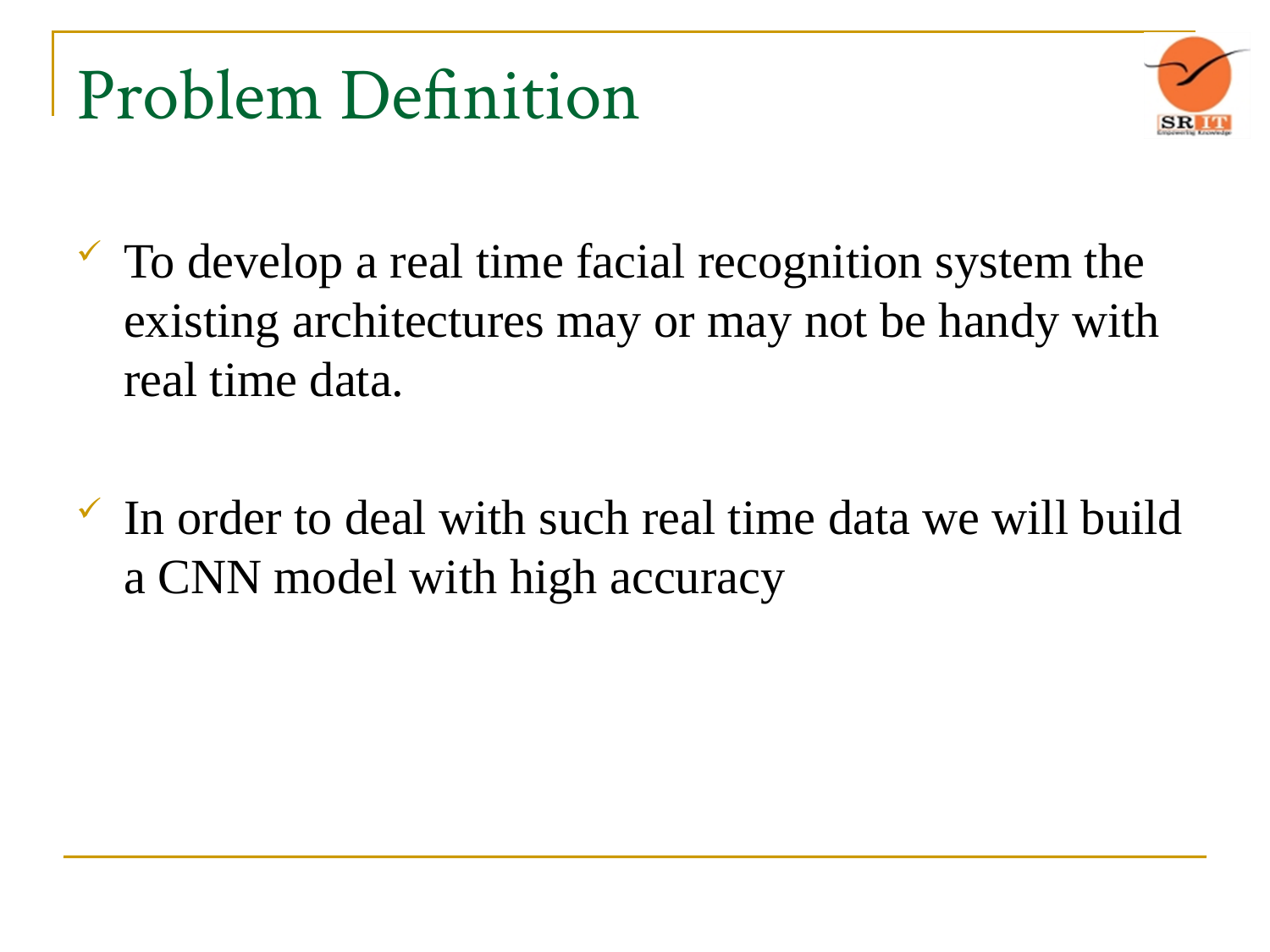

# Problem Definition
To develop a real time facial recognition system the existing architectures may or may not be handy with real time data.

In order to deal with such real time data we will build a CNN model with high accuracy